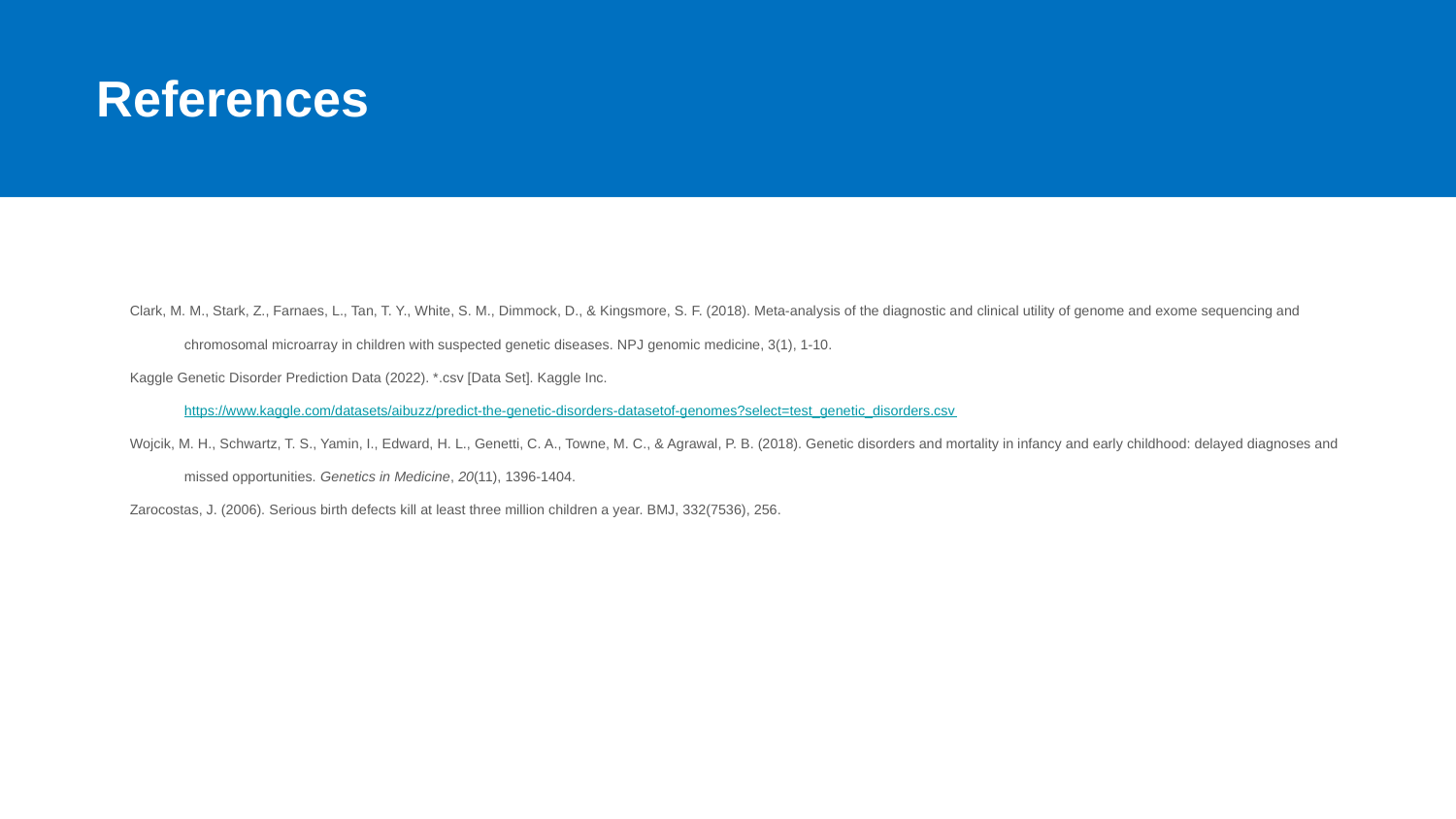

# References

Clark, M. M., Stark, Z., Farnaes, L., Tan, T. Y., White, S. M., Dimmock, D., & Kingsmore, S. F. (2018). Meta-analysis of the diagnostic and clinical utility of genome and exome sequencing and chromosomal microarray in children with suspected genetic diseases. NPJ genomic medicine, 3(1), 1-10.
Kaggle Genetic Disorder Prediction Data (2022). *.csv [Data Set]. Kaggle Inc. https://www.kaggle.com/datasets/aibuzz/predict-the-genetic-disorders-datasetof-genomes?select=test_genetic_disorders.csv
Wojcik, M. H., Schwartz, T. S., Yamin, I., Edward, H. L., Genetti, C. A., Towne, M. C., & Agrawal, P. B. (2018). Genetic disorders and mortality in infancy and early childhood: delayed diagnoses and missed opportunities. Genetics in Medicine, 20(11), 1396-1404.
Zarocostas, J. (2006). Serious birth defects kill at least three million children a year. BMJ, 332(7536), 256.